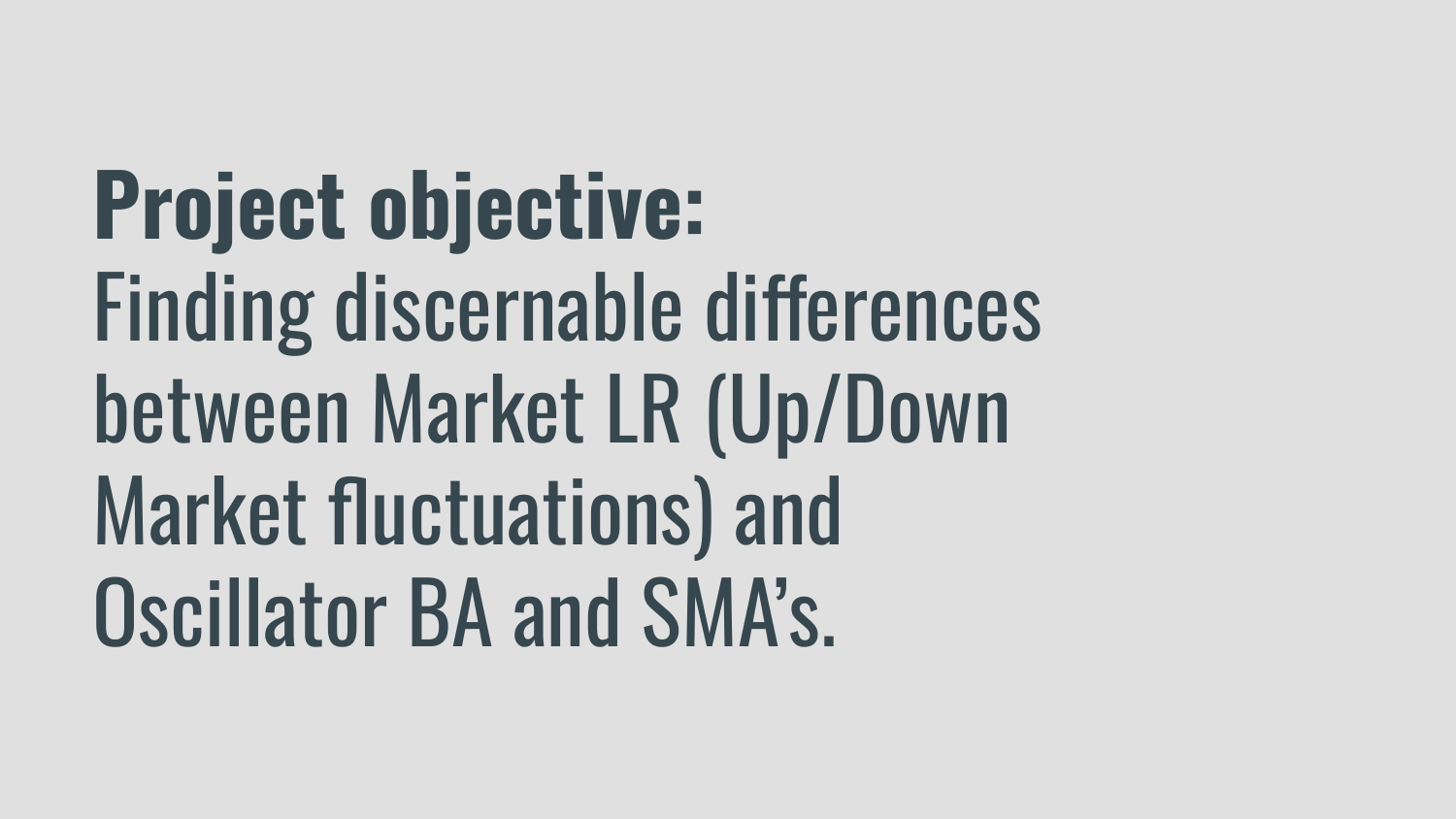

# Project objective:
Finding discernable differences between Market LR (Up/Down Market fluctuations) and Oscillator BA and SMA’s.